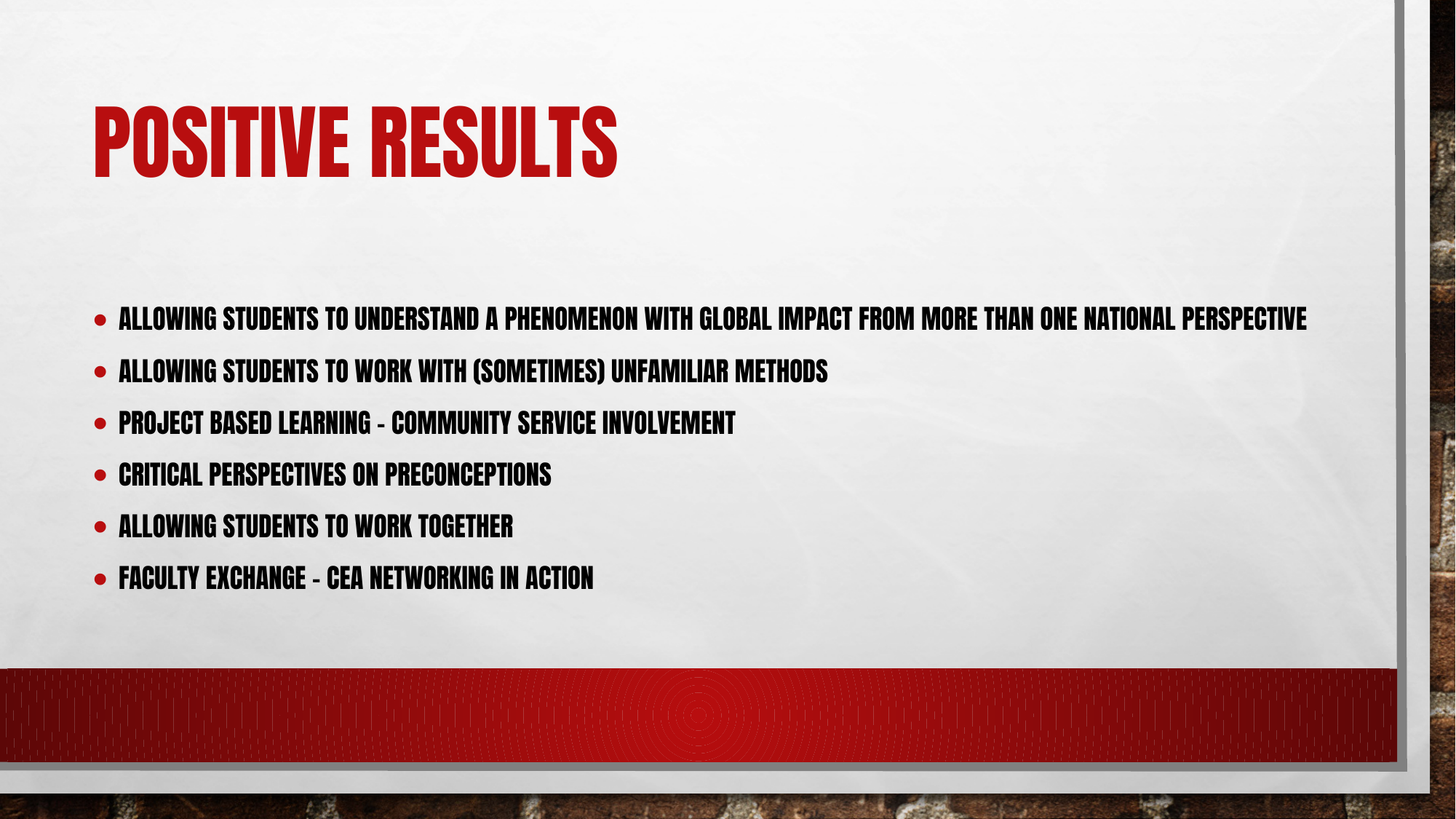

# Positive results

Allowing students to Understand a phenomenon with global impact from more than one national perspective
Allowing students to work with (sometimes) unfamiliar methods
PROJECT BASED LEARNING – COMMUNITY SERVICE INVOLVEMENT
Critical perspectives on preconceptions
Allowing students to work together
Faculty exchange – cea networking in action